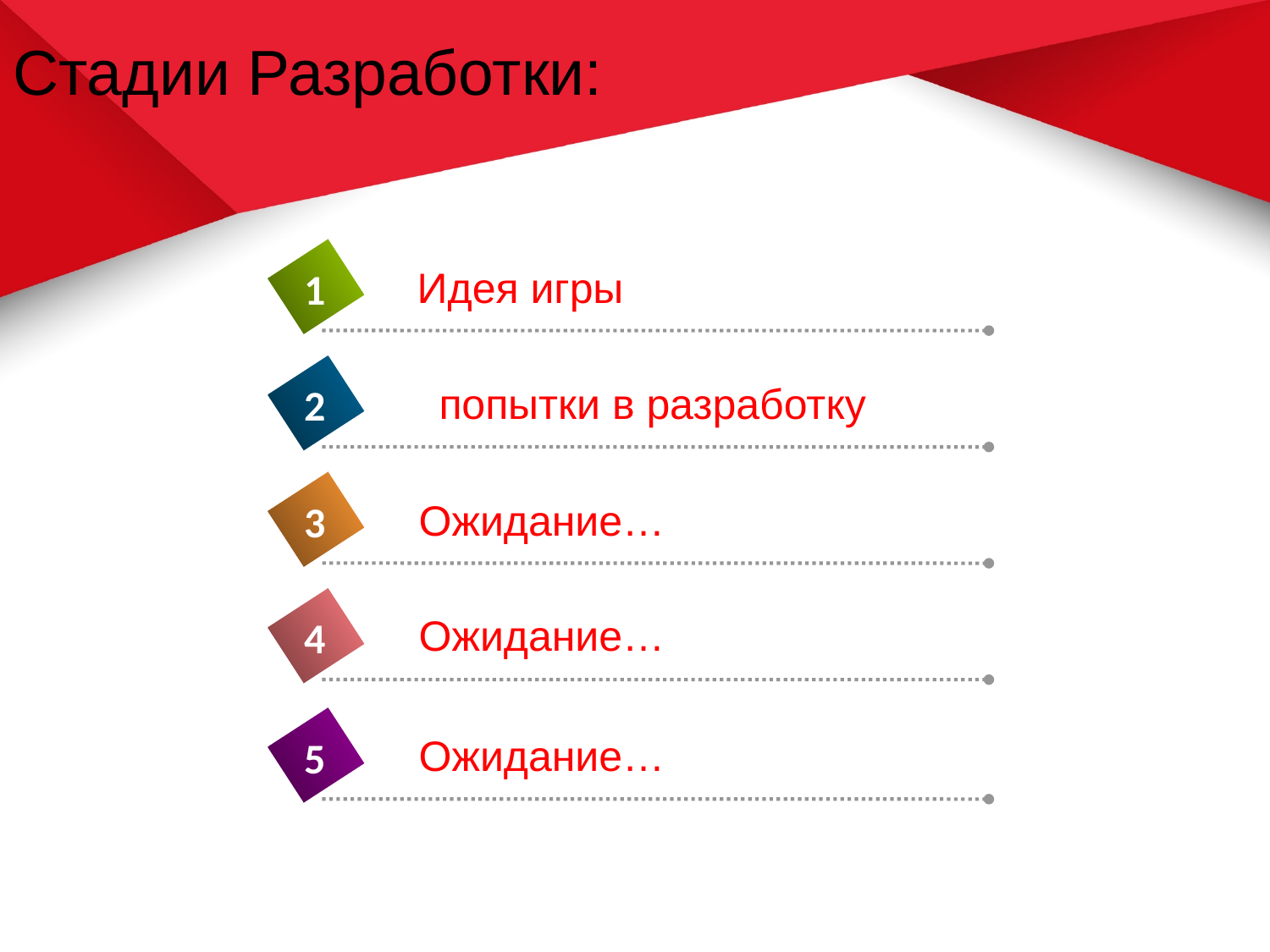

# Стадии Разработки:

Идея игры
1

попытки в разработку
2

Ожидание…
3

Ожидание…
4

Ожидание…
5